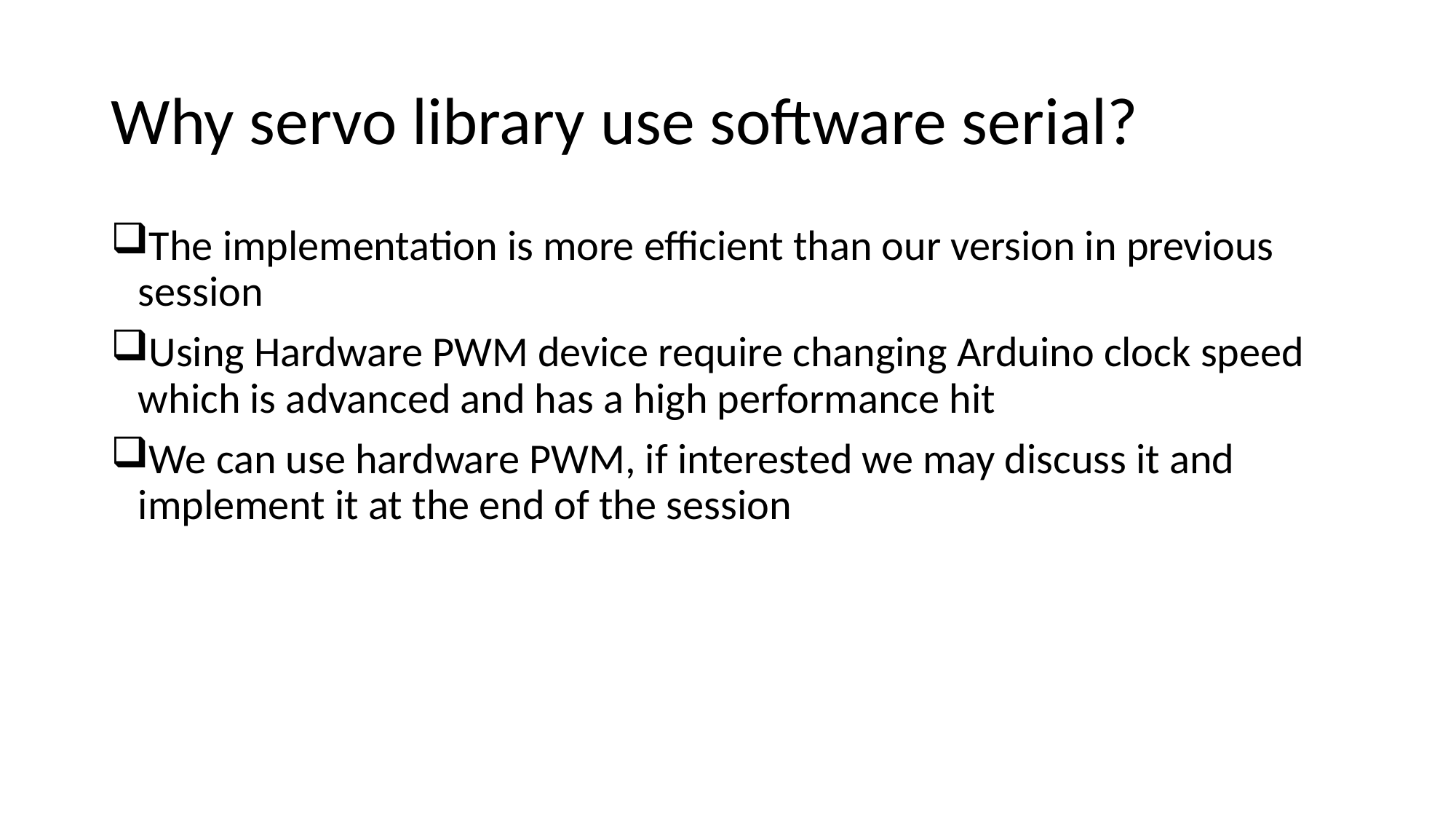

# Why servo library use software serial?
The implementation is more efficient than our version in previous session
Using Hardware PWM device require changing Arduino clock speed which is advanced and has a high performance hit
We can use hardware PWM, if interested we may discuss it and implement it at the end of the session